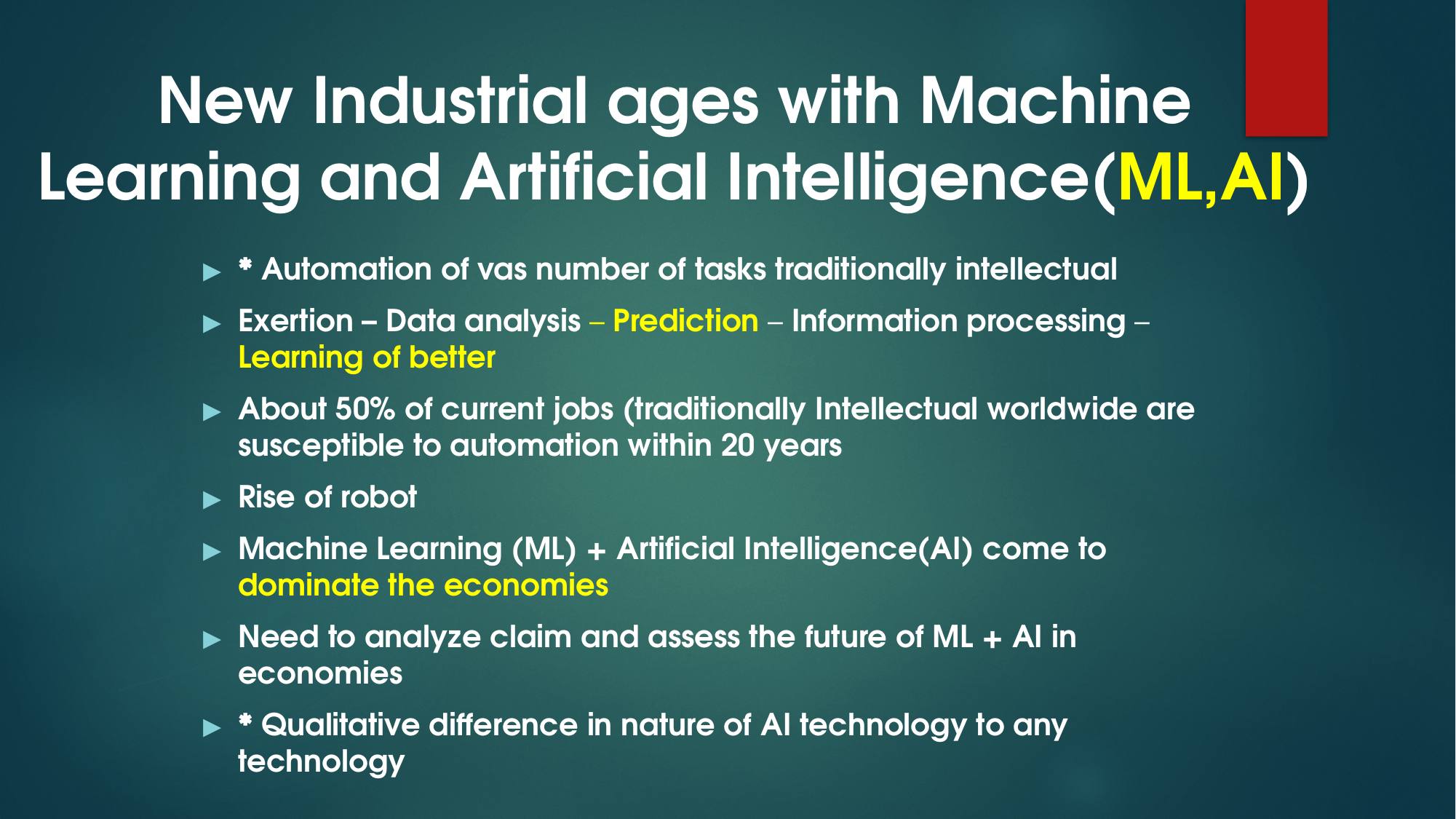

# New Industrial ages with Machine Learning and Artificial Intelligence(ML,AI)
* Automation of vas number of tasks traditionally intellectual
Exertion – Data analysis – Prediction – Information processing – Learning of better
About 50% of current jobs (traditionally Intellectual worldwide are susceptible to automation within 20 years
Rise of robot
Machine Learning (ML) + Artificial Intelligence(AI) come to dominate the economies
Need to analyze claim and assess the future of ML + AI in economies
* Qualitative difference in nature of AI technology to any technology